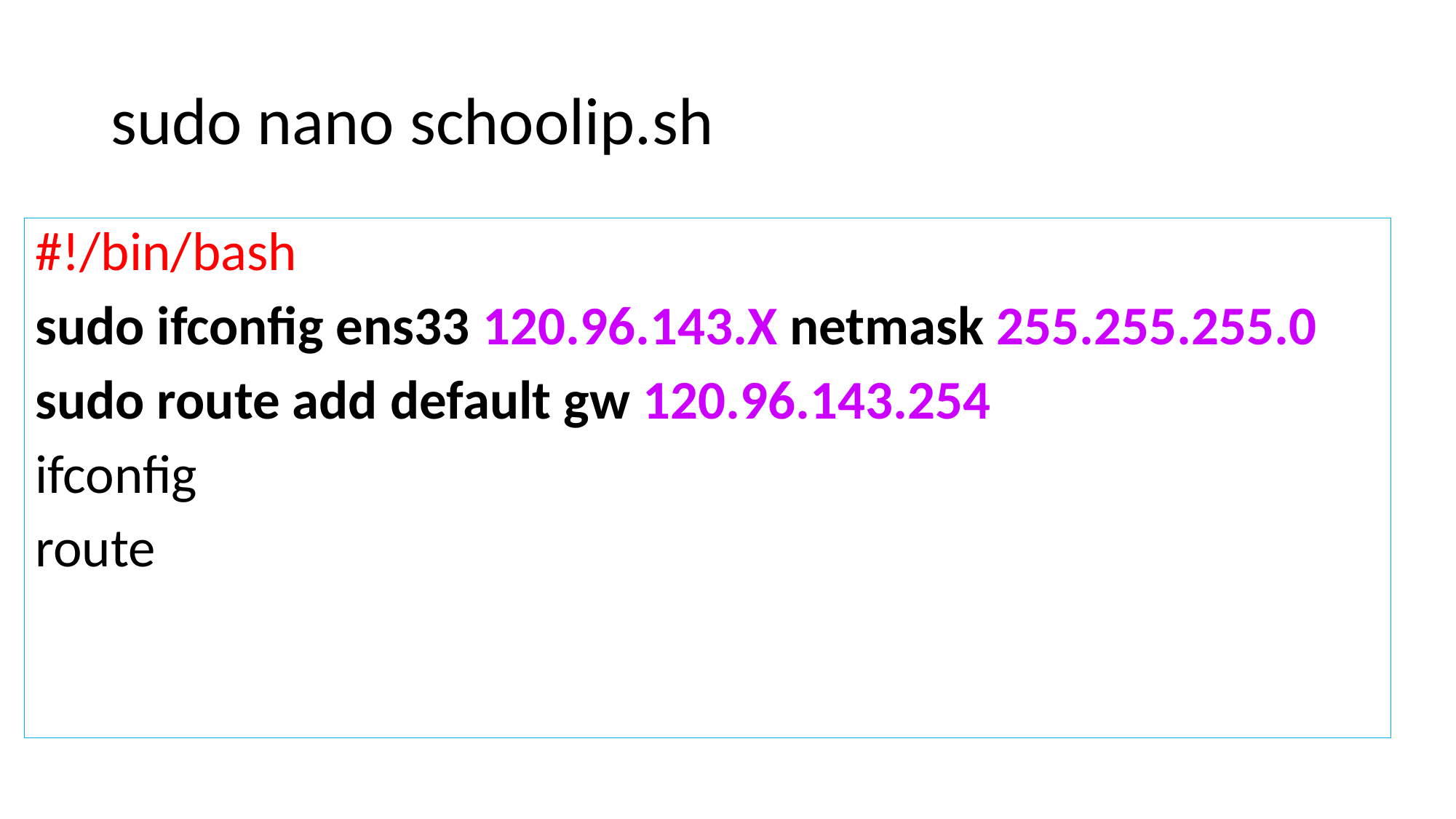

# sudo nano schoolip.sh
#!/bin/bash
sudo ifconfig ens33 120.96.143.X netmask 255.255.255.0
sudo route add default gw 120.96.143.254
ifconfig
route